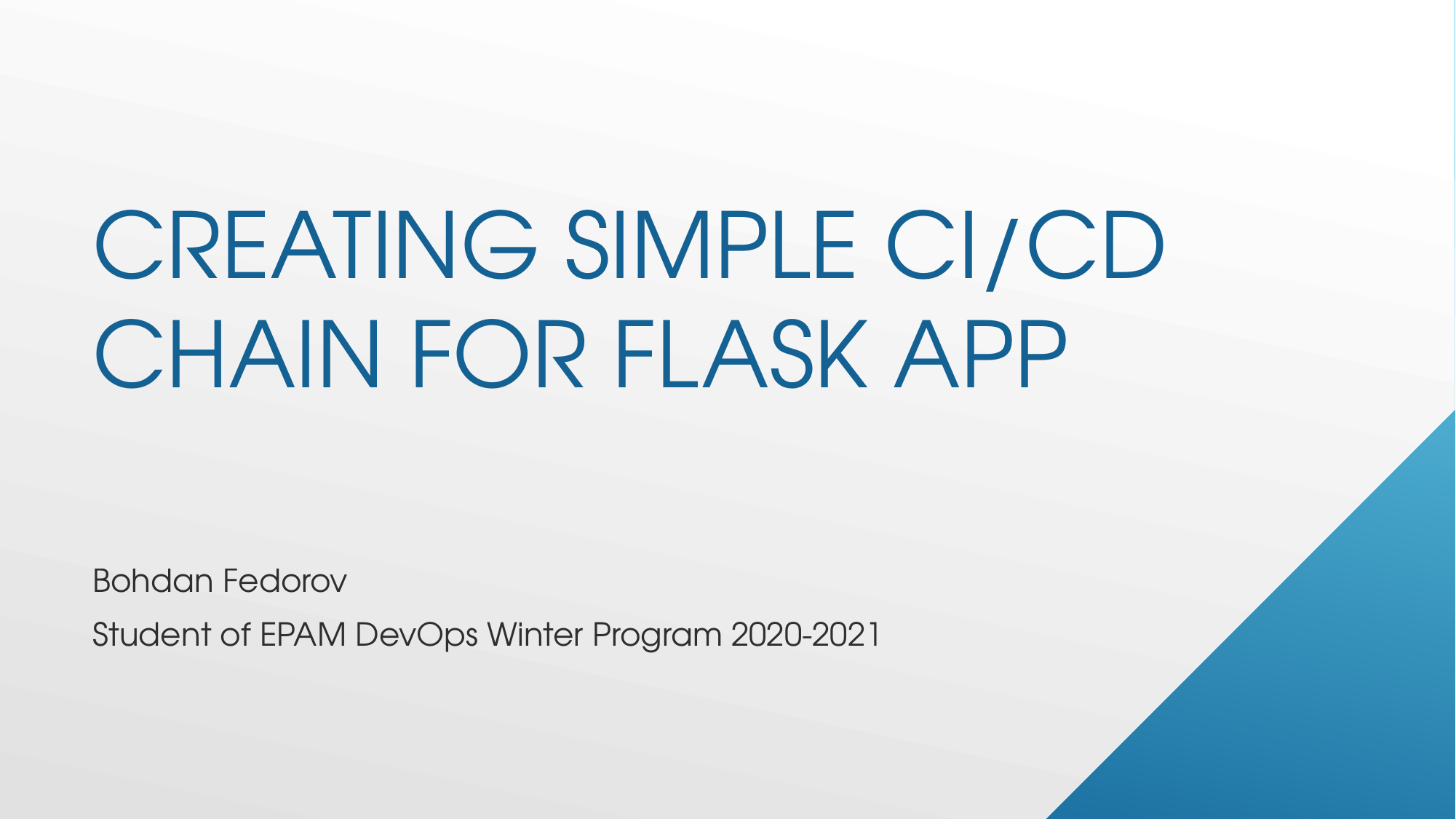

# Creating simple Ci/CD chain for Flask app
Bohdan Fedorov
Student of EPAM DevOps Winter Program 2020-2021